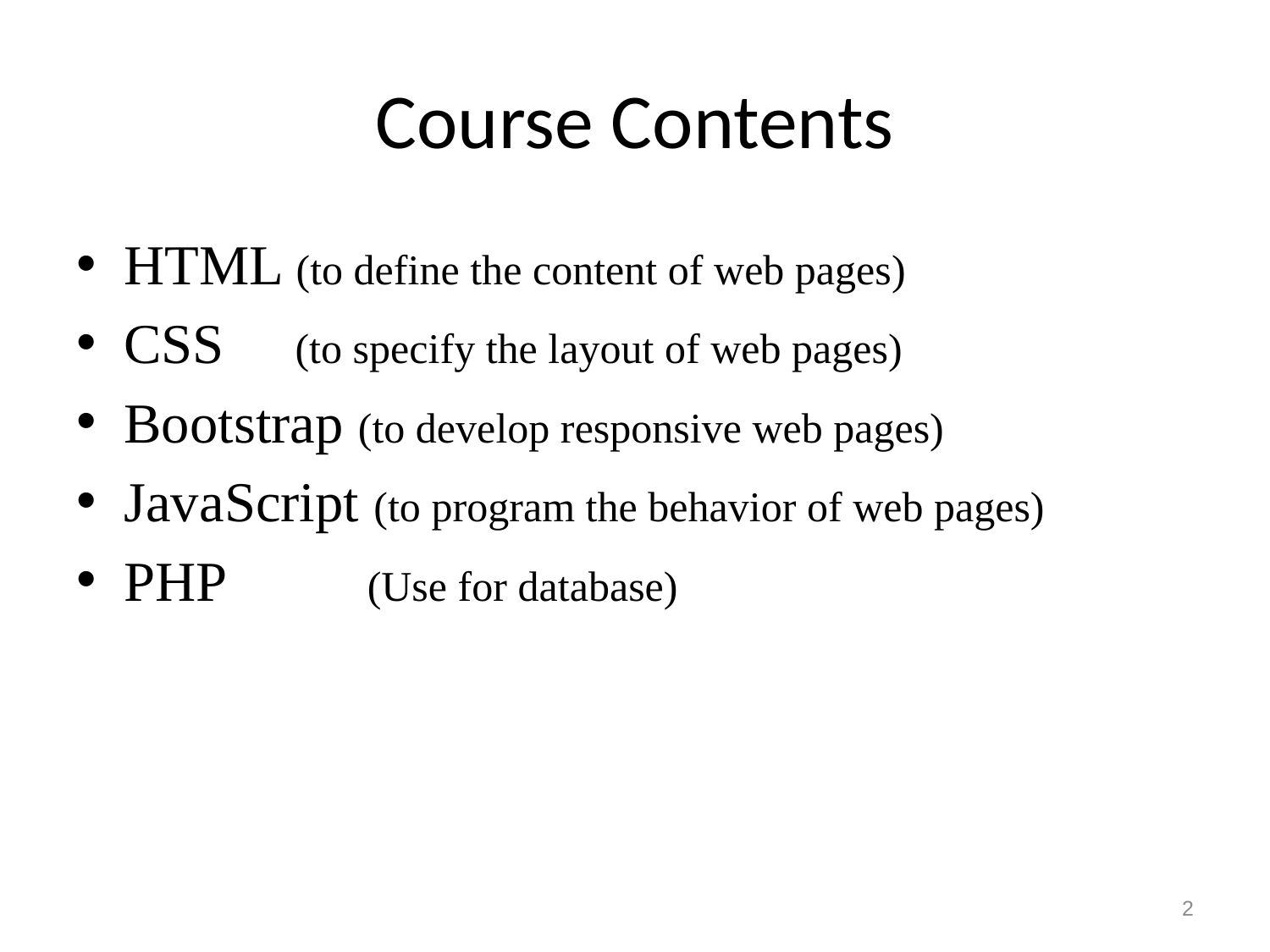

# Course Contents
HTML (to define the content of web pages)
CSS     (to specify the layout of web pages)
Bootstrap (to develop responsive web pages)
JavaScript (to program the behavior of web pages)
PHP          (Use for database)

2